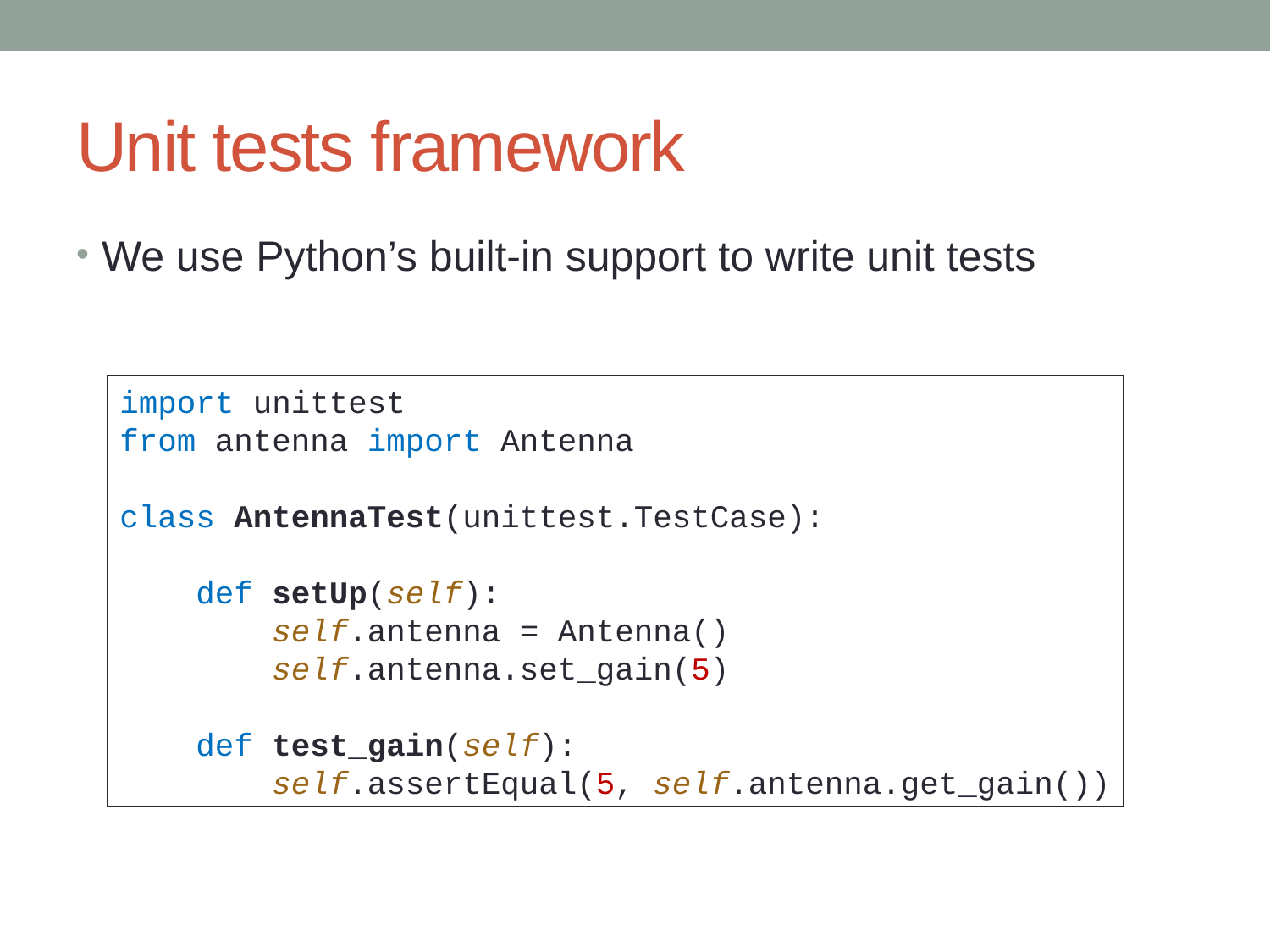

# Unit tests framework
We use Python’s built-in support to write unit tests
import unittest
from antenna import Antenna

class AntennaTest(unittest.TestCase):

    def setUp(self):
        self.antenna = Antenna()
        self.antenna.set_gain(5)

    def test_gain(self):
        self.assertEqual(5, self.antenna.get_gain())